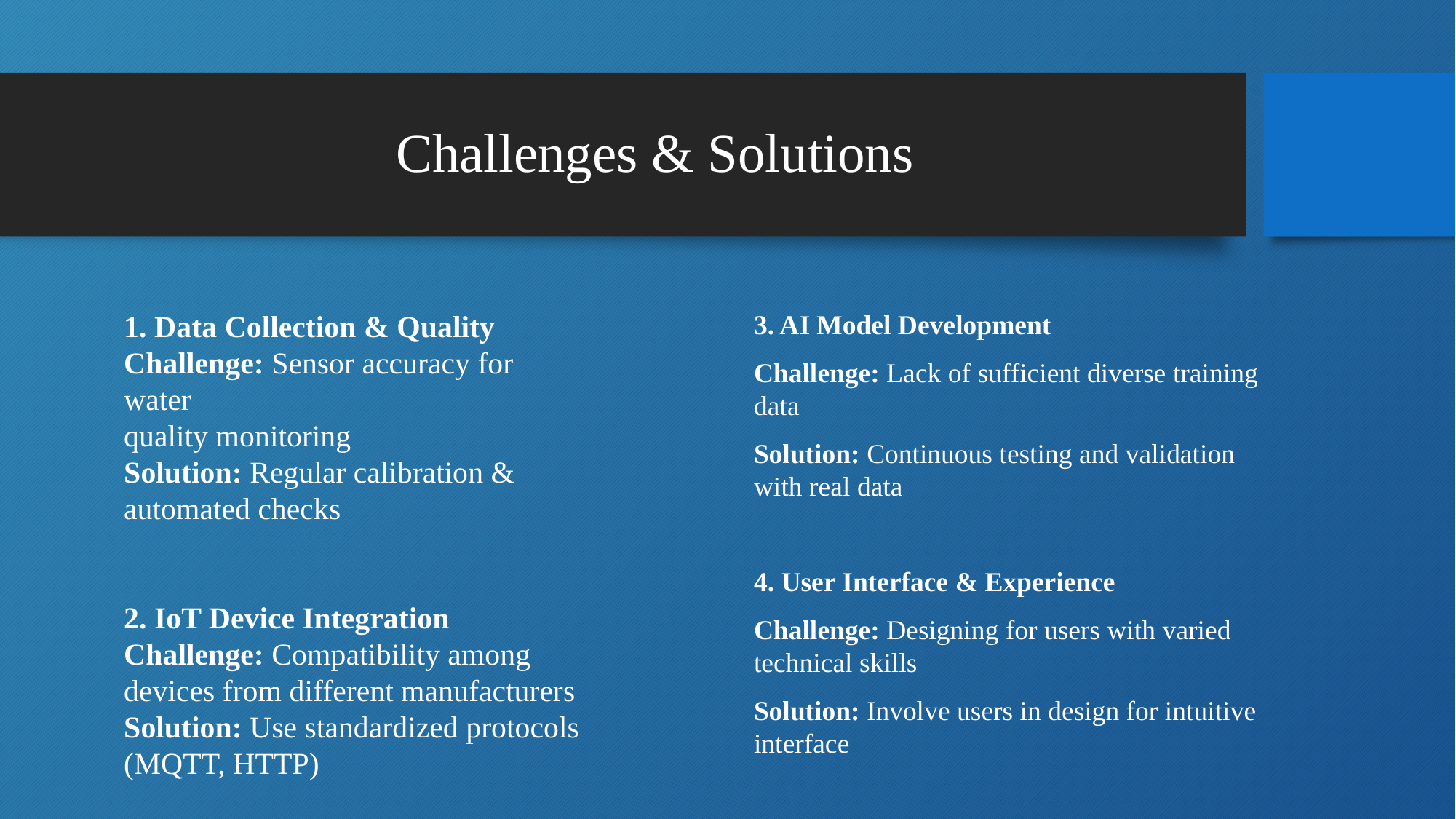

# Challenges & Solutions
1. Data Collection & Quality
Challenge: Sensor accuracy for water
quality monitoring
Solution: Regular calibration & automated checks

2. IoT Device Integration
Challenge: Compatibility among devices from different manufacturers
Solution: Use standardized protocols (MQTT, HTTP)

3. AI Model Development
Challenge: Lack of sufficient diverse training data
Solution: Continuous testing and validation with real data

4. User Interface & Experience
Challenge: Designing for users with varied technical skills
Solution: Involve users in design for intuitive interface